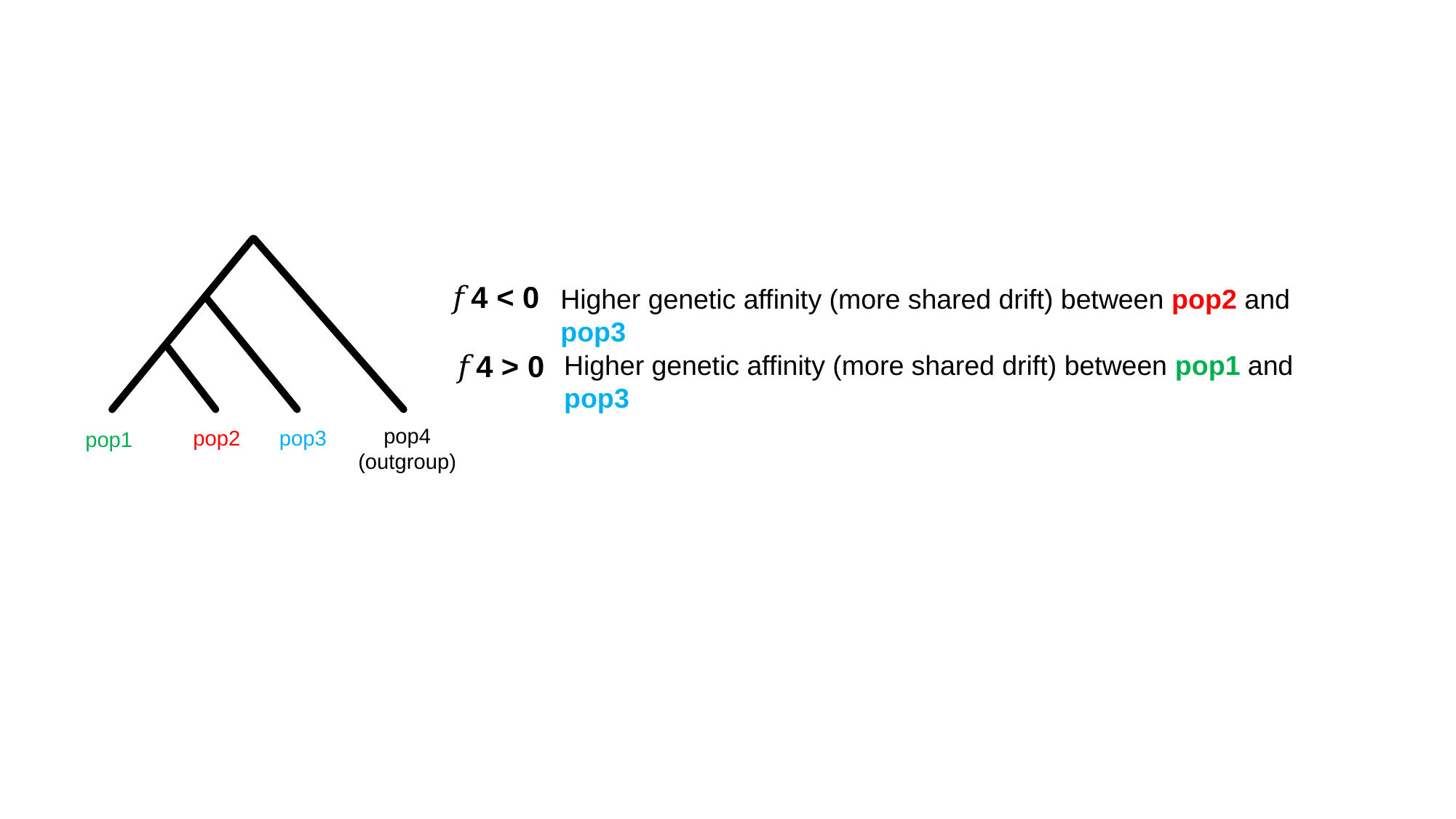

𝑓4 < 0
Higher genetic affinity (more shared drift) between pop2 and pop3
𝑓4 > 0
Higher genetic affinity (more shared drift) between pop1 and pop3
pop4
(outgroup)
pop2
pop3
pop1